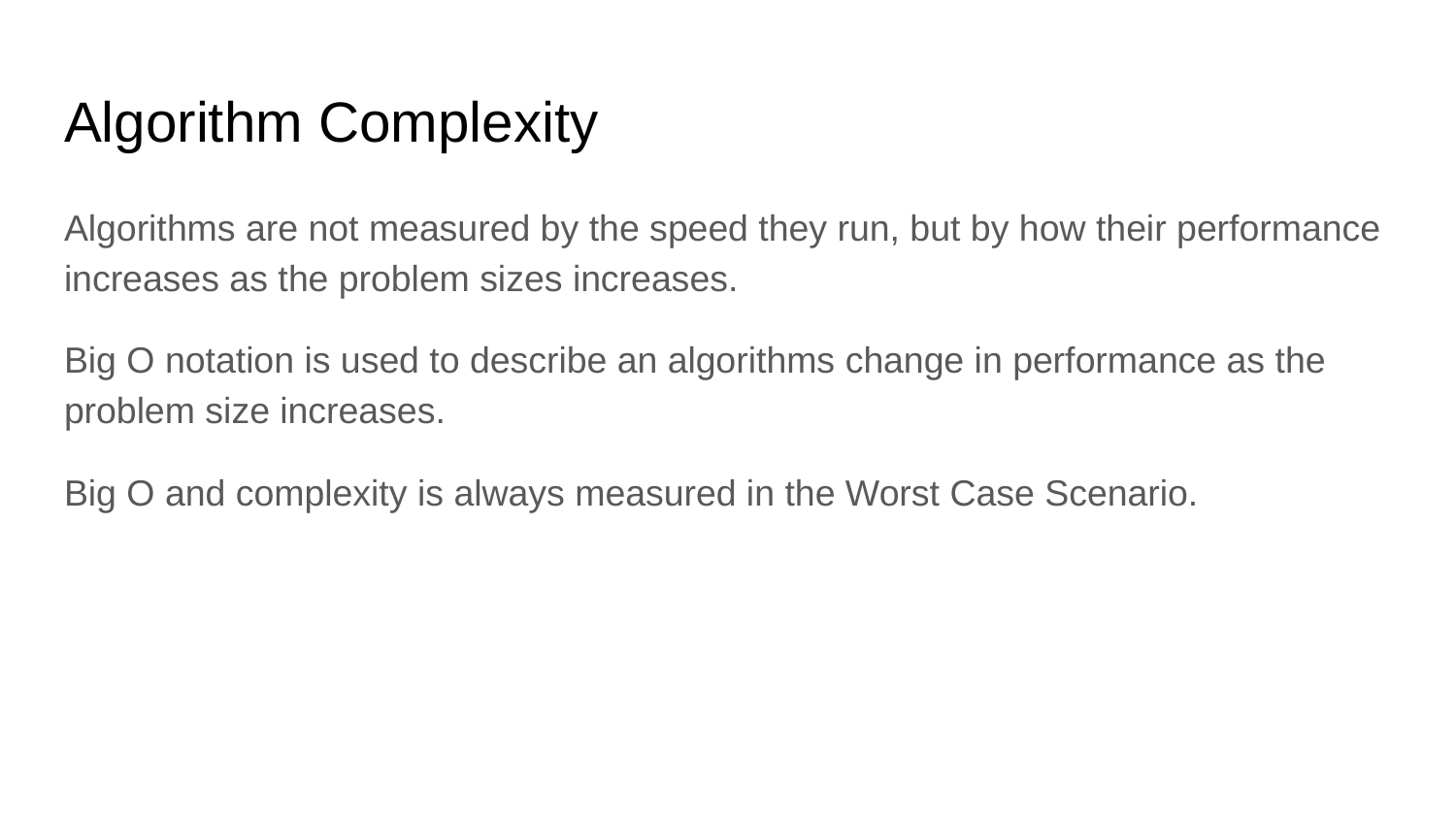

# Algorithm Complexity
Algorithms are not measured by the speed they run, but by how their performance increases as the problem sizes increases.
Big O notation is used to describe an algorithms change in performance as the problem size increases.
Big O and complexity is always measured in the Worst Case Scenario.